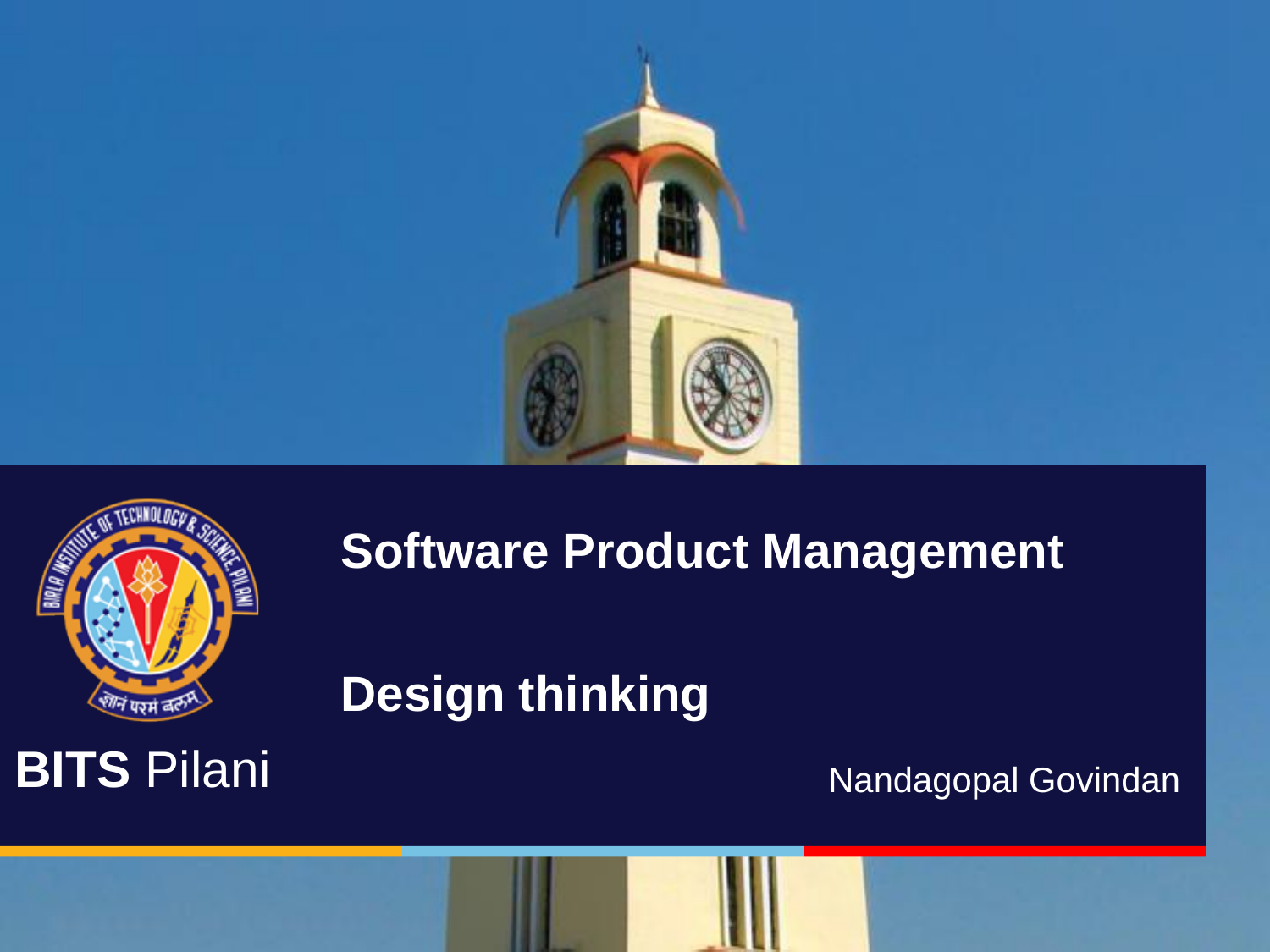

# Software Product Management Design thinking
Nandagopal Govindan